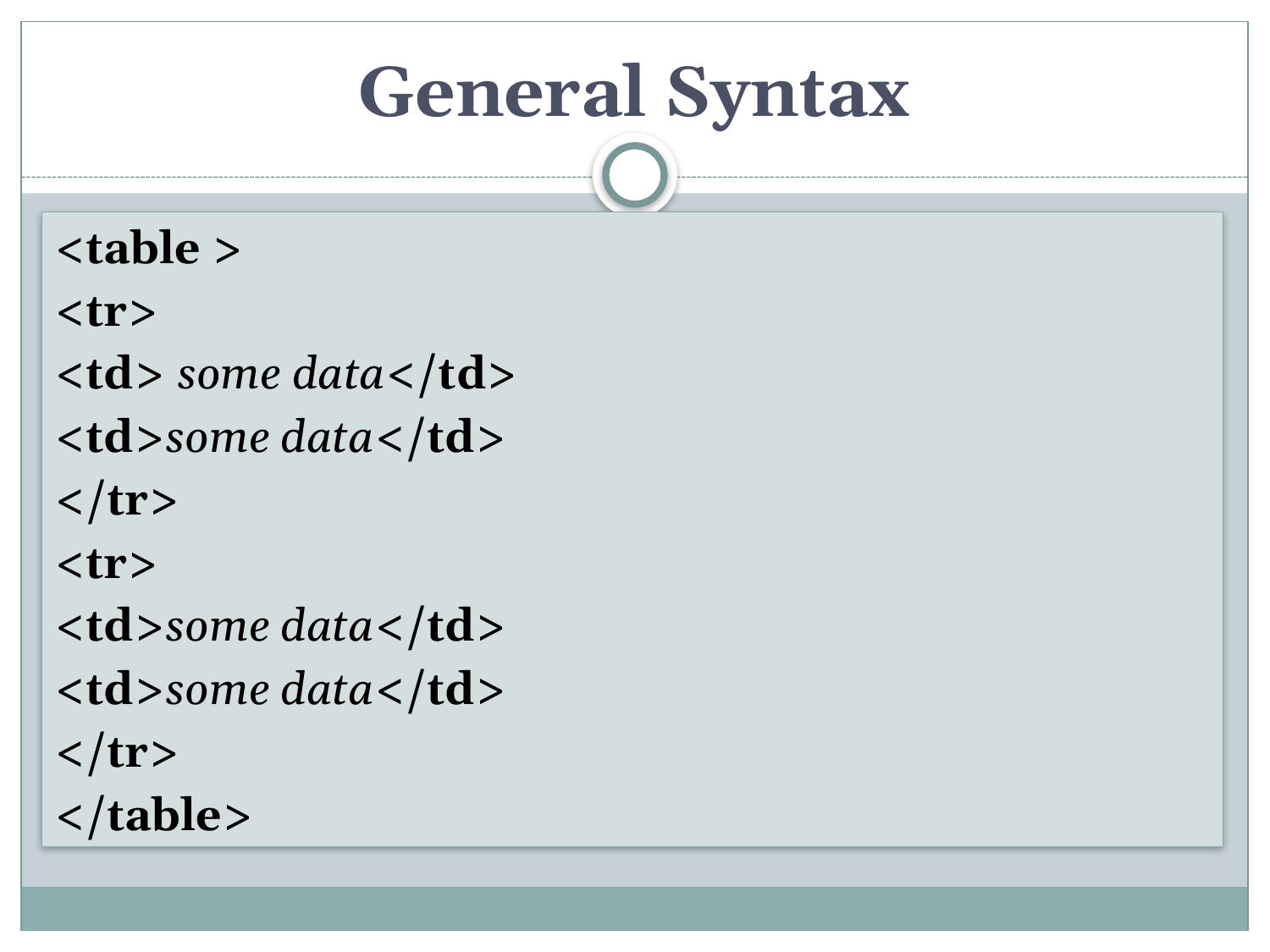

# General Syntax
<table >
<tr>
<td> some data</td>
<td>some data</td>
</tr>
<tr>
<td>some data</td>
<td>some data</td>
</tr>
</table>